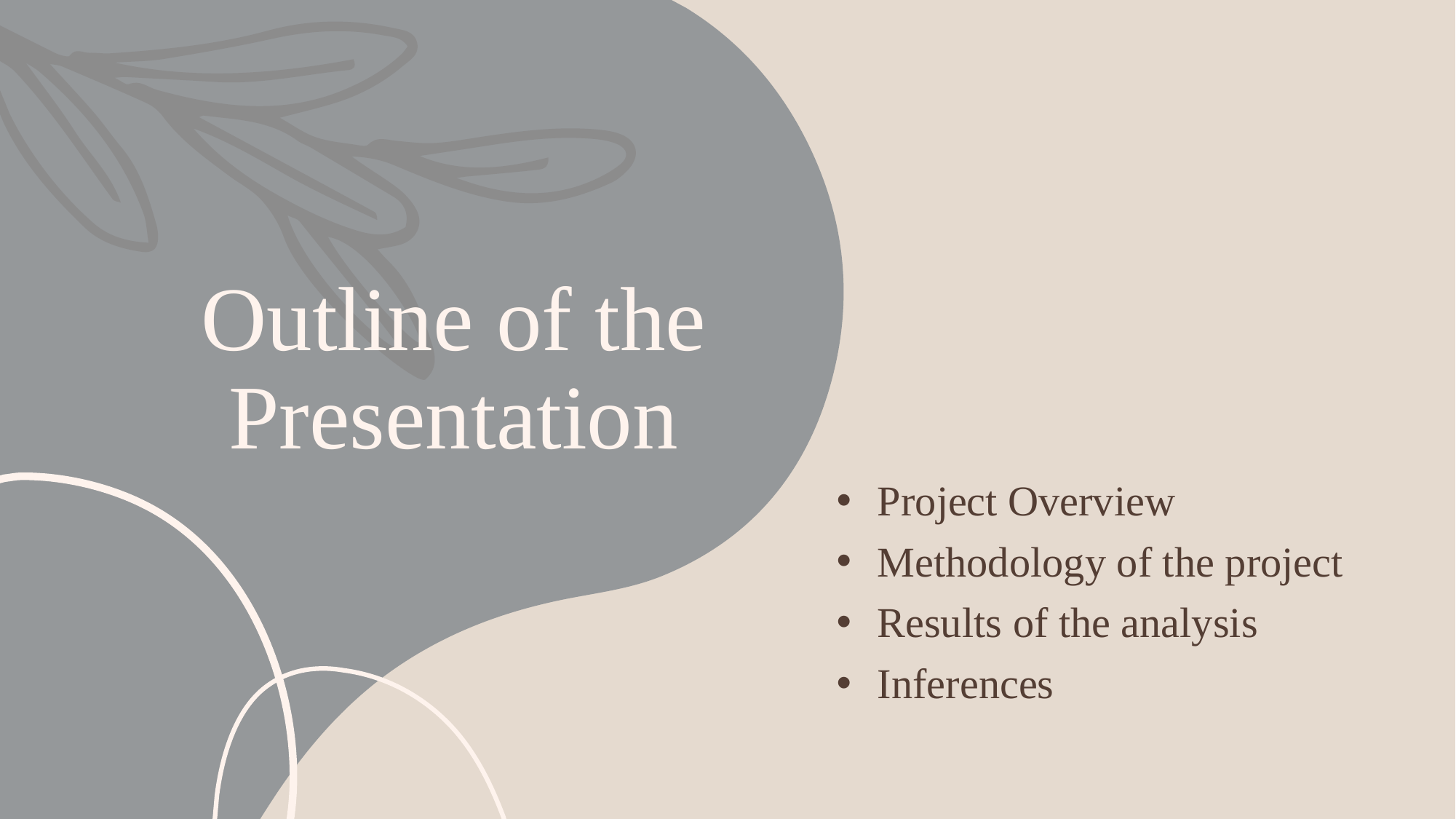

# Outline of the Presentation
Project Overview
Methodology of the project
Results of the analysis
Inferences